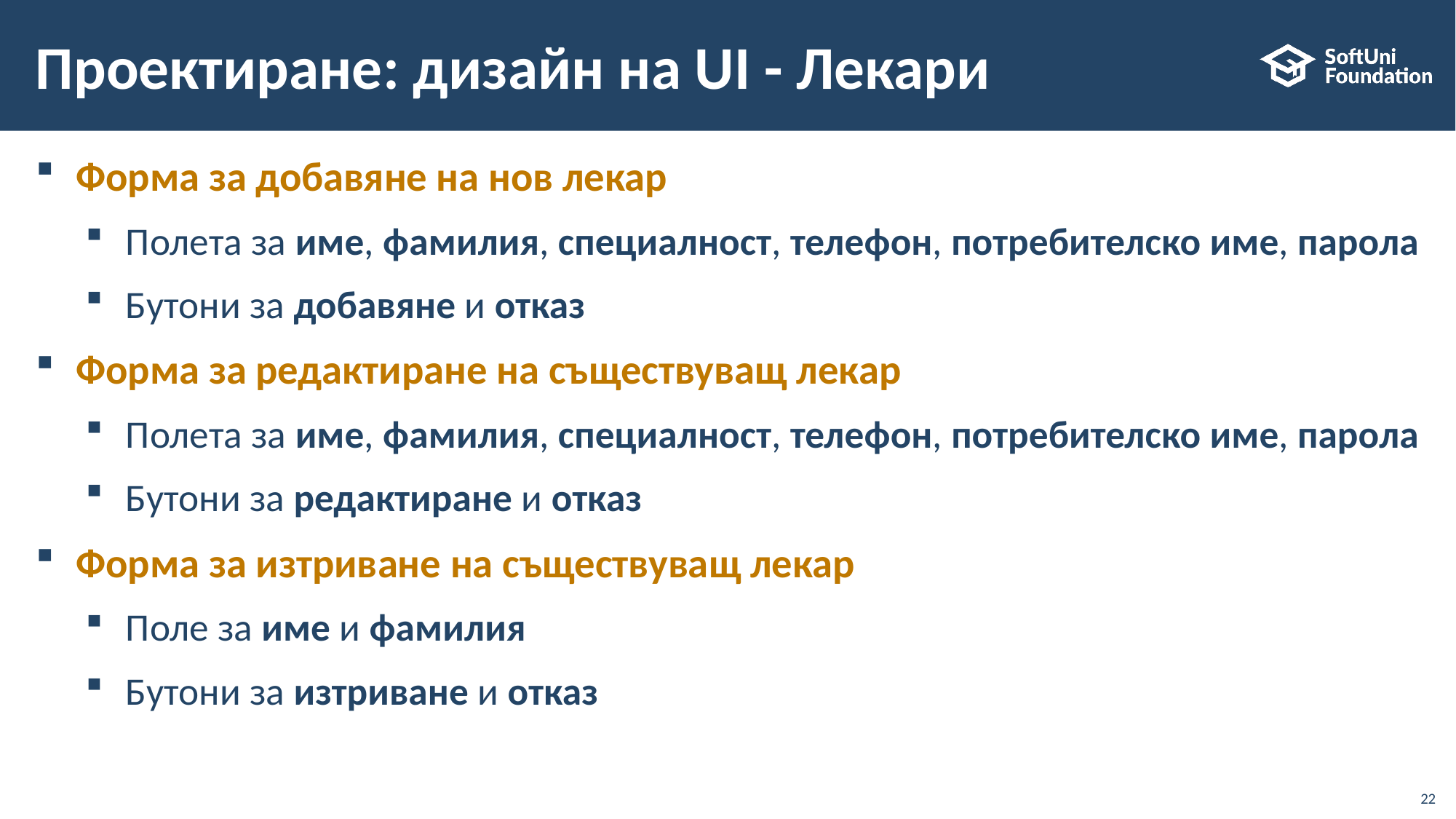

# Проектиране: дизайн на UI - Лекари
Форма за добавяне на нов лекар
Полета за име, фамилия, специалност, телефон, потребителско име, парола
Бутони за добавяне и отказ
Форма за редактиране на съществуващ лекар
Полета за име, фамилия, специалност, телефон, потребителско име, парола
Бутони за редактиране и отказ
Форма за изтриване на съществуващ лекар
Поле за име и фамилия
Бутони за изтриване и отказ
22